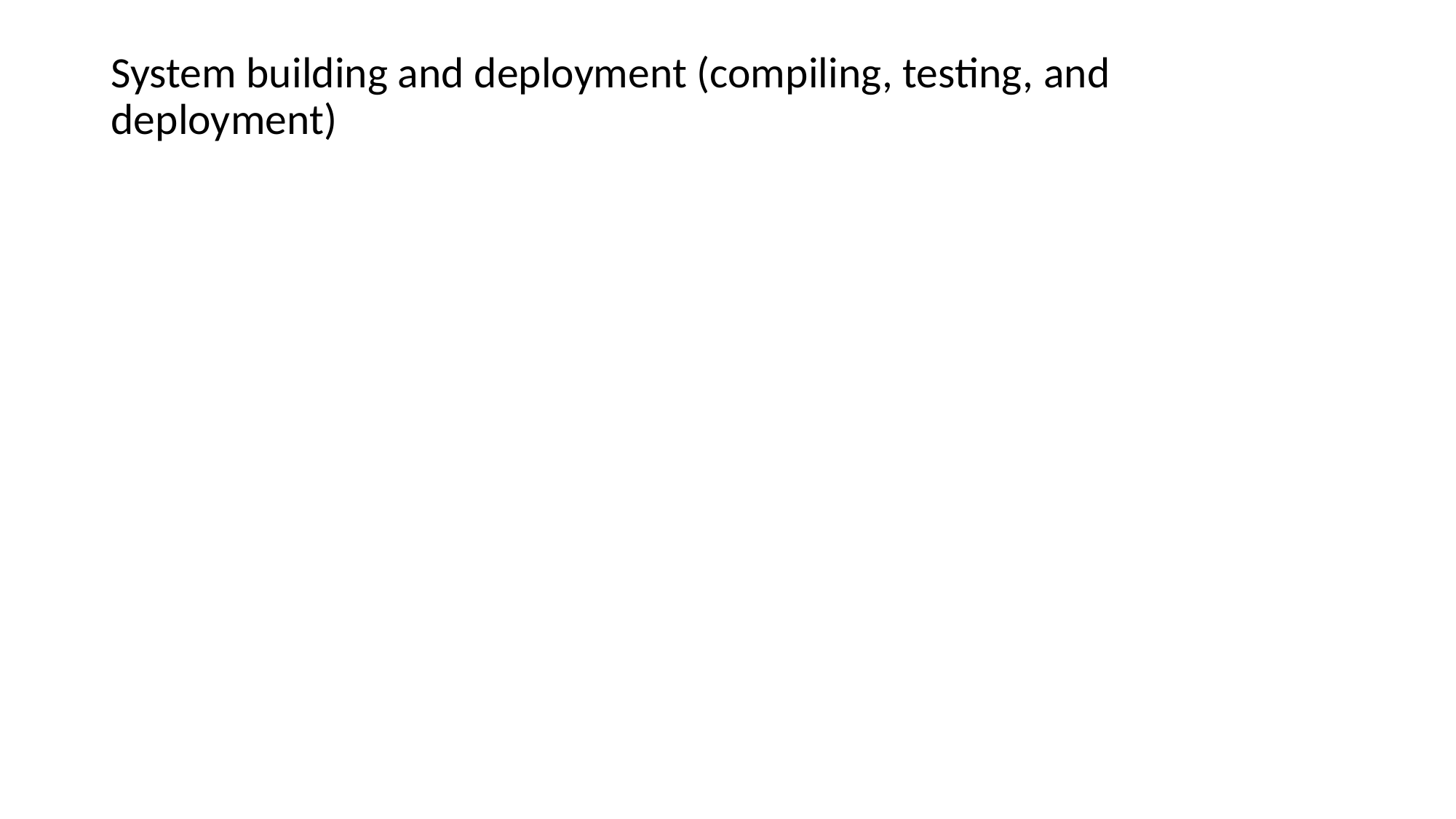

# System building and deployment (compiling, testing, and deployment)